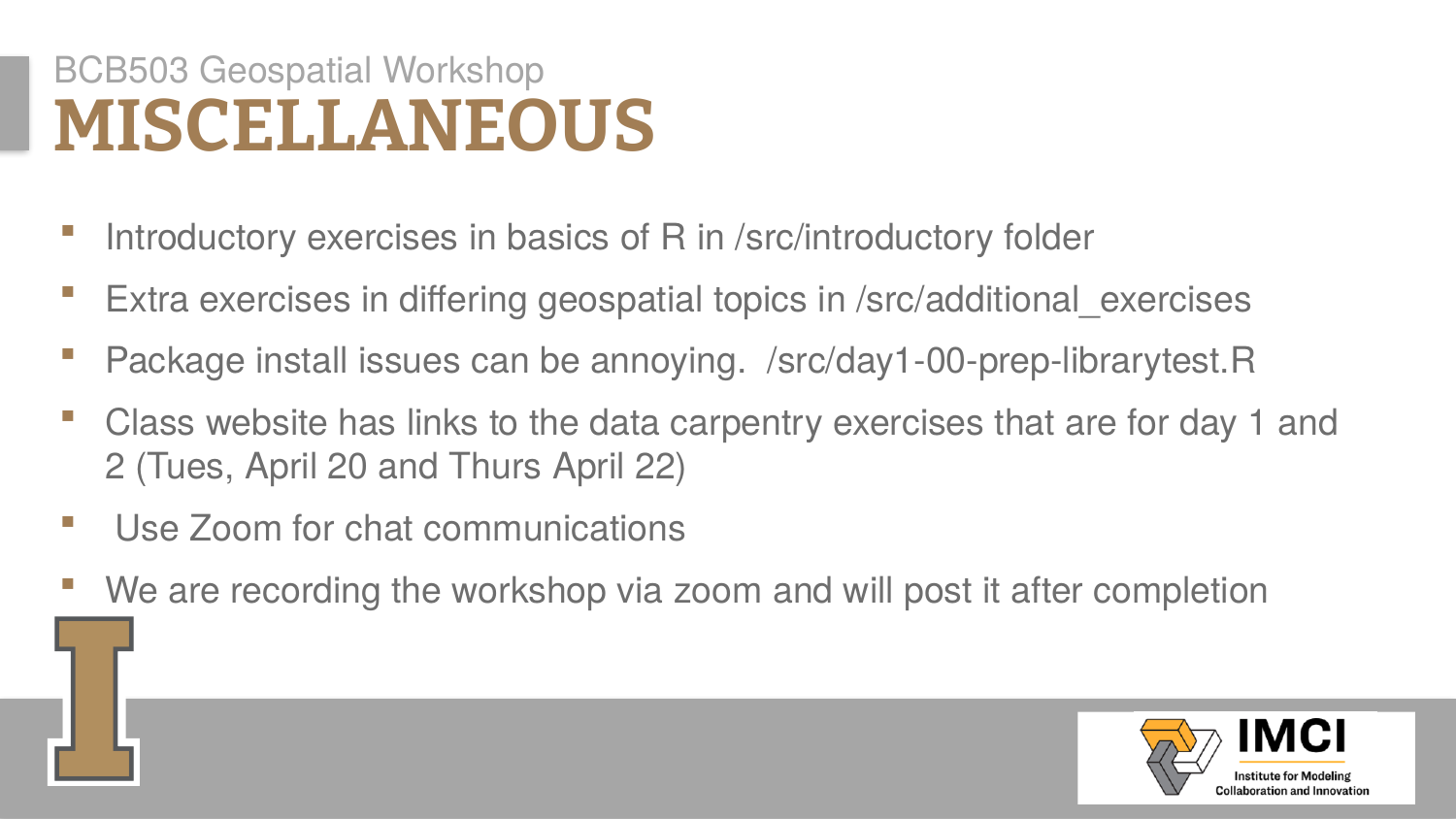

BCB503 Geospatial Workshop

# Miscellaneous
Introductory exercises in basics of R in /src/introductory folder
Extra exercises in differing geospatial topics in /src/additional_exercises
Package install issues can be annoying.  /src/day1-00-prep-librarytest.R
Class website has links to the data carpentry exercises that are for day 1 and 2 (Tues, April 20 and Thurs April 22)
 Use Zoom for chat communications
We are recording the workshop via zoom and will post it after completion